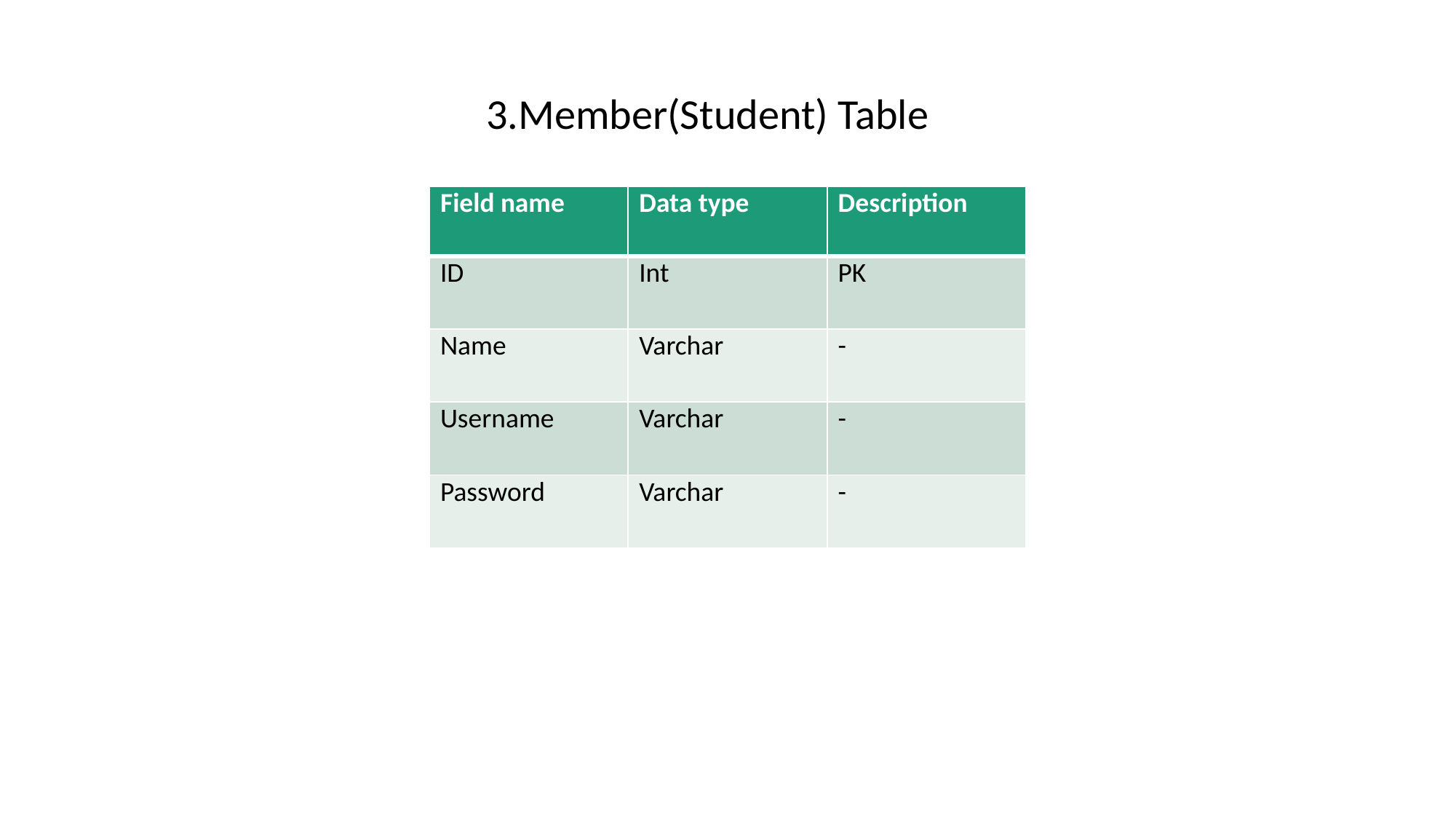

3.Member(Student) Table
| Field name | Data type | Description |
| --- | --- | --- |
| ID | Int | PK |
| Name | Varchar | - |
| Username | Varchar | - |
| Password | Varchar | - |
Field name
Data type
Description